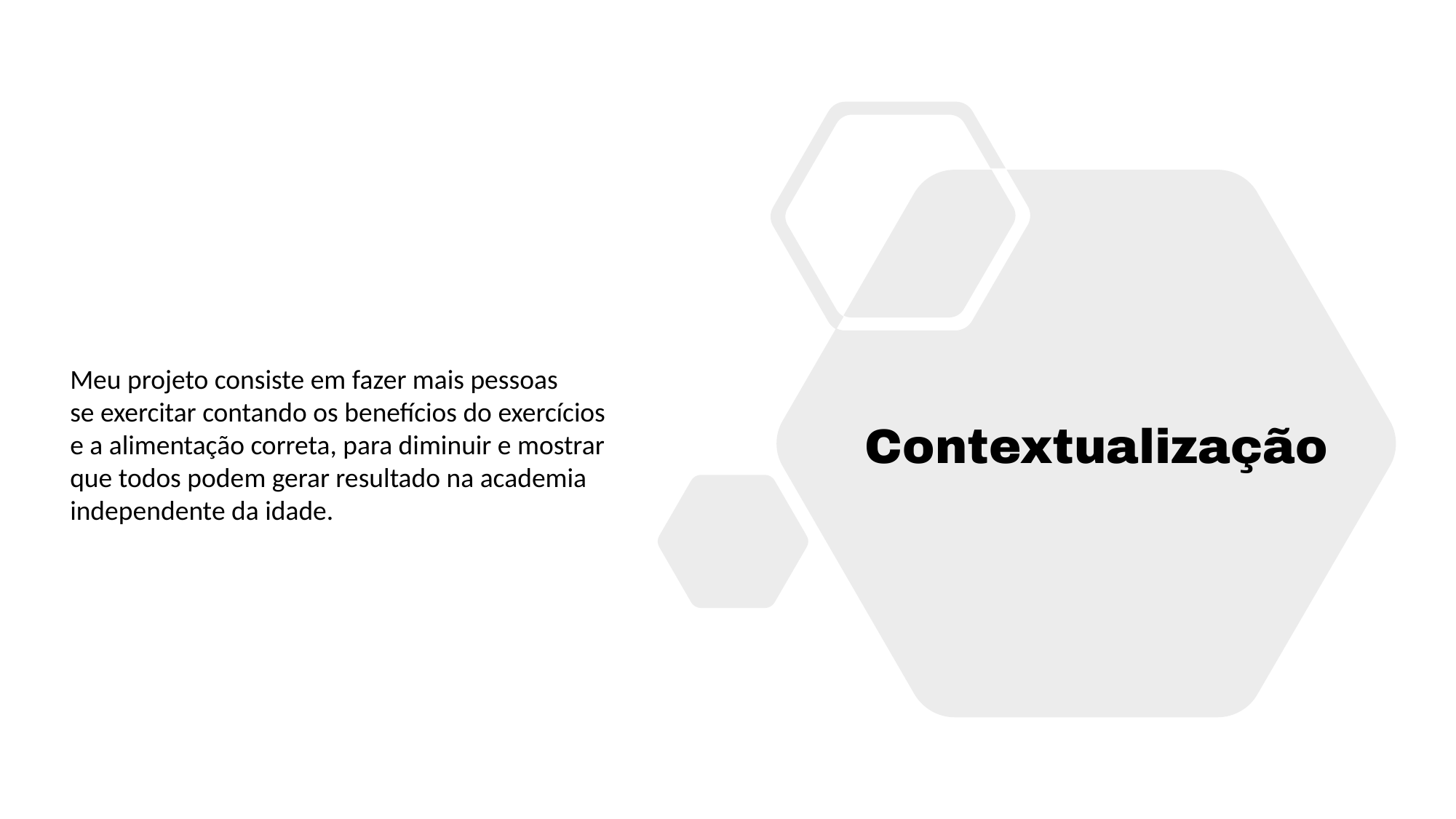

Meu projeto consiste em fazer mais pessoas
se exercitar contando os benefícios do exercícios e a alimentação correta, para diminuir e mostrar que todos podem gerar resultado na academia independente da idade.
Contextualização